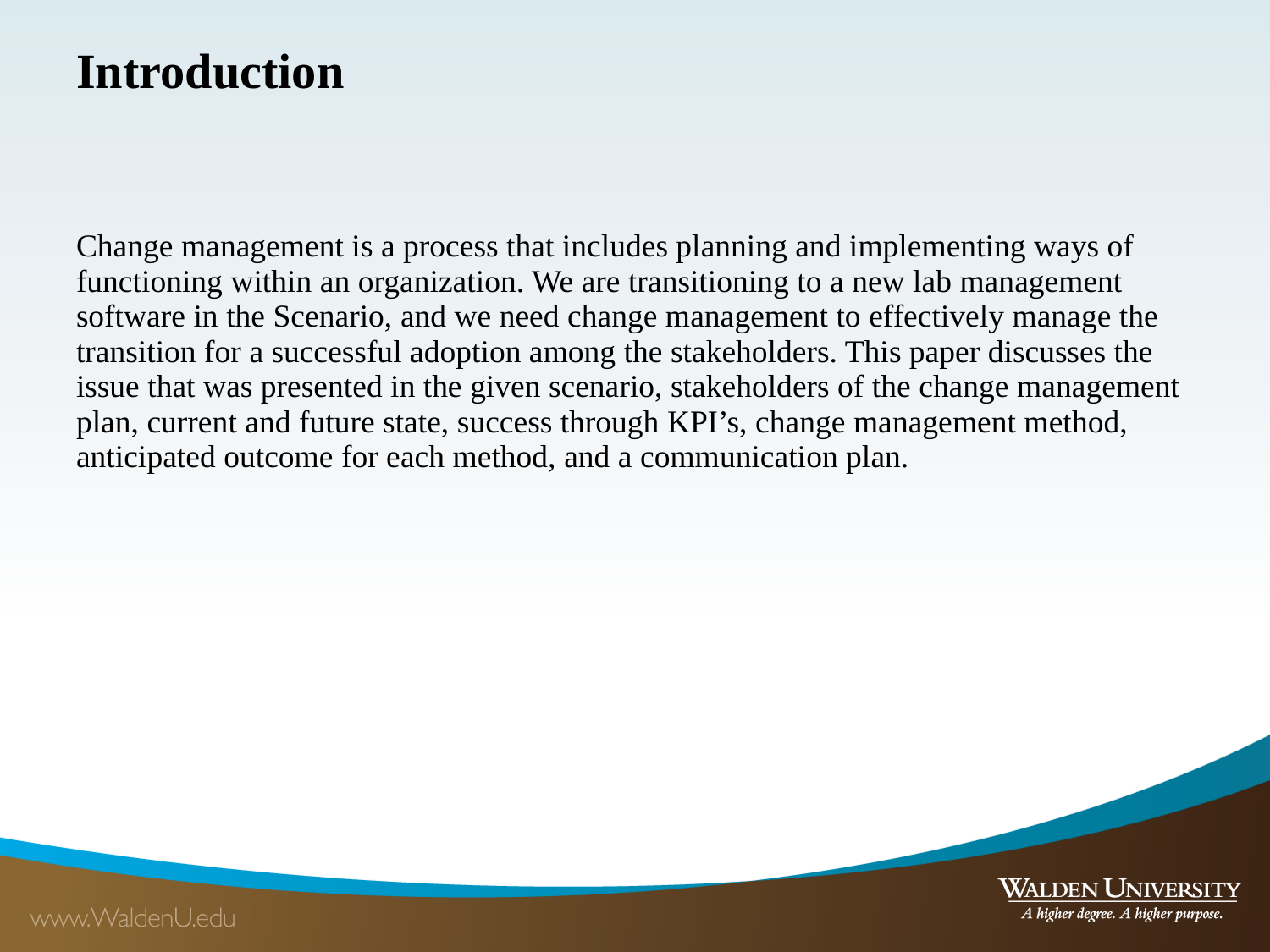

# Introduction
Change management is a process that includes planning and implementing ways of functioning within an organization. We are transitioning to a new lab management software in the Scenario, and we need change management to effectively manage the transition for a successful adoption among the stakeholders. This paper discusses the issue that was presented in the given scenario, stakeholders of the change management plan, current and future state, success through KPI’s, change management method, anticipated outcome for each method, and a communication plan.